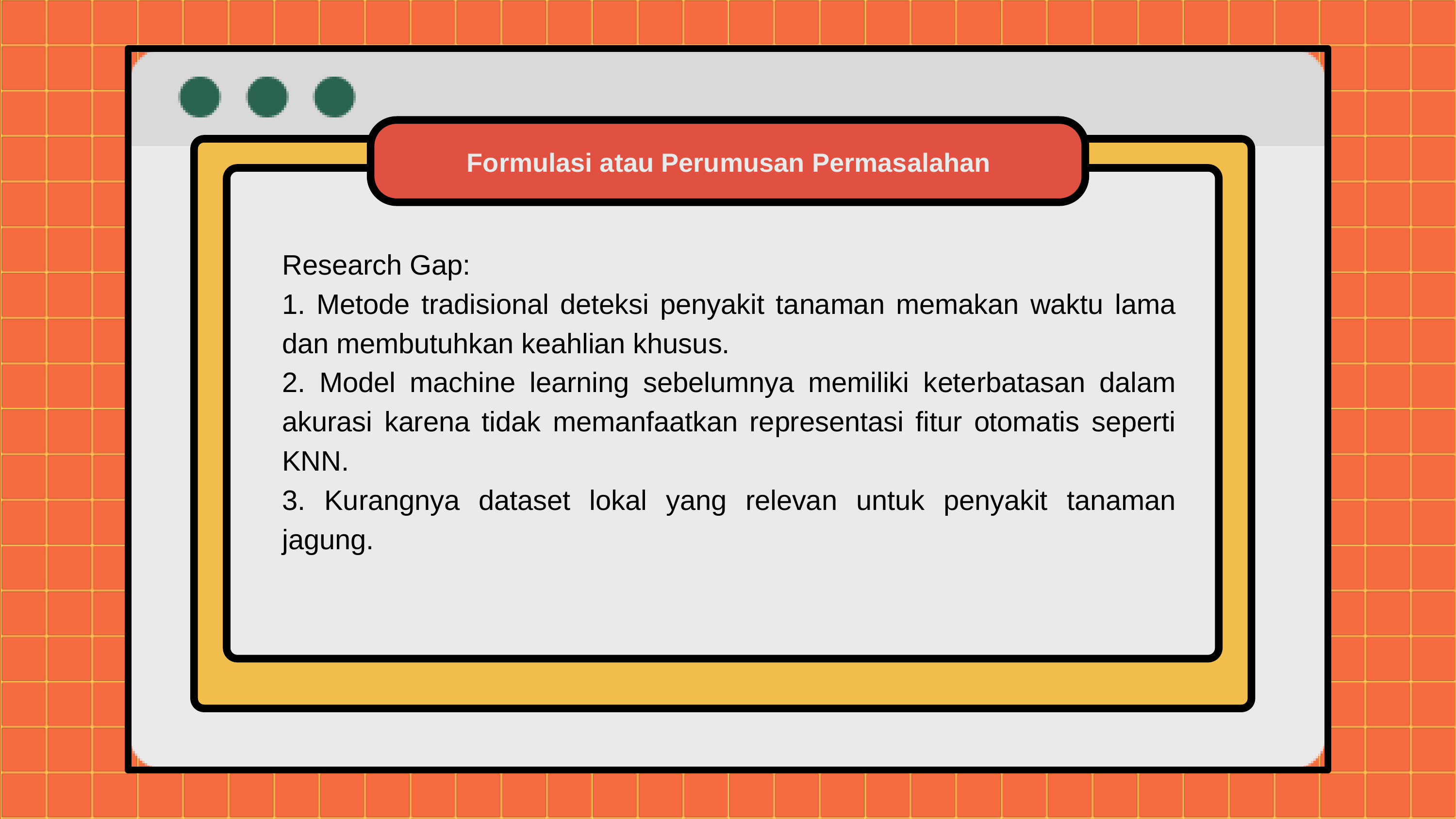

Formulasi atau Perumusan Permasalahan

Research Gap:
1. Metode tradisional deteksi penyakit tanaman memakan waktu lama dan membutuhkan keahlian khusus.
2. Model machine learning sebelumnya memiliki keterbatasan dalam akurasi karena tidak memanfaatkan representasi fitur otomatis seperti KNN.
3. Kurangnya dataset lokal yang relevan untuk penyakit tanaman jagung.